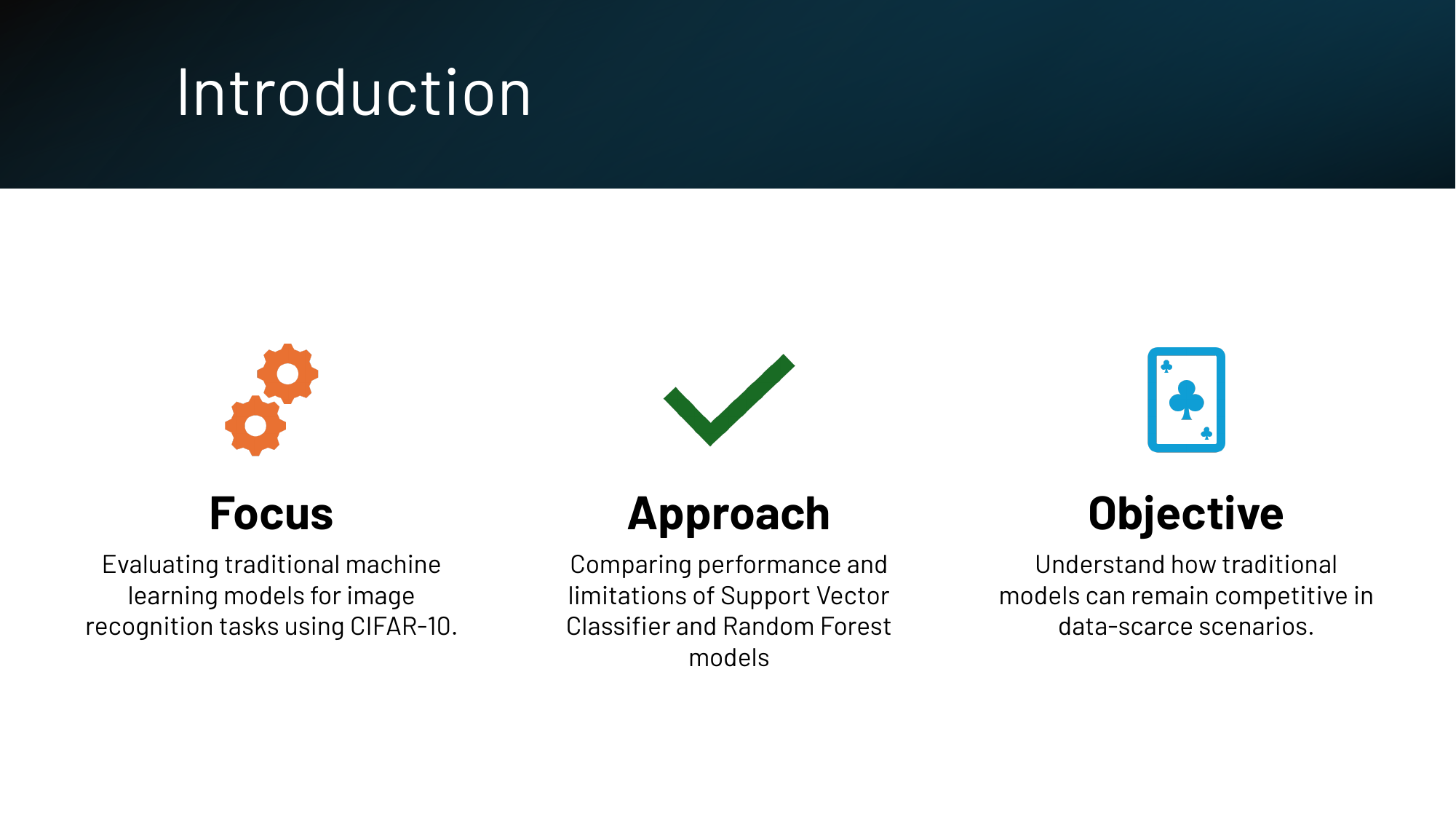

# Introduction
Focus
Evaluating traditional machine learning models for image recognition tasks using CIFAR-10.
Approach
Comparing performance and limitations of Support Vector Classifier and Random Forest models
Objective
Understand how traditional models can remain competitive in data-scarce scenarios.